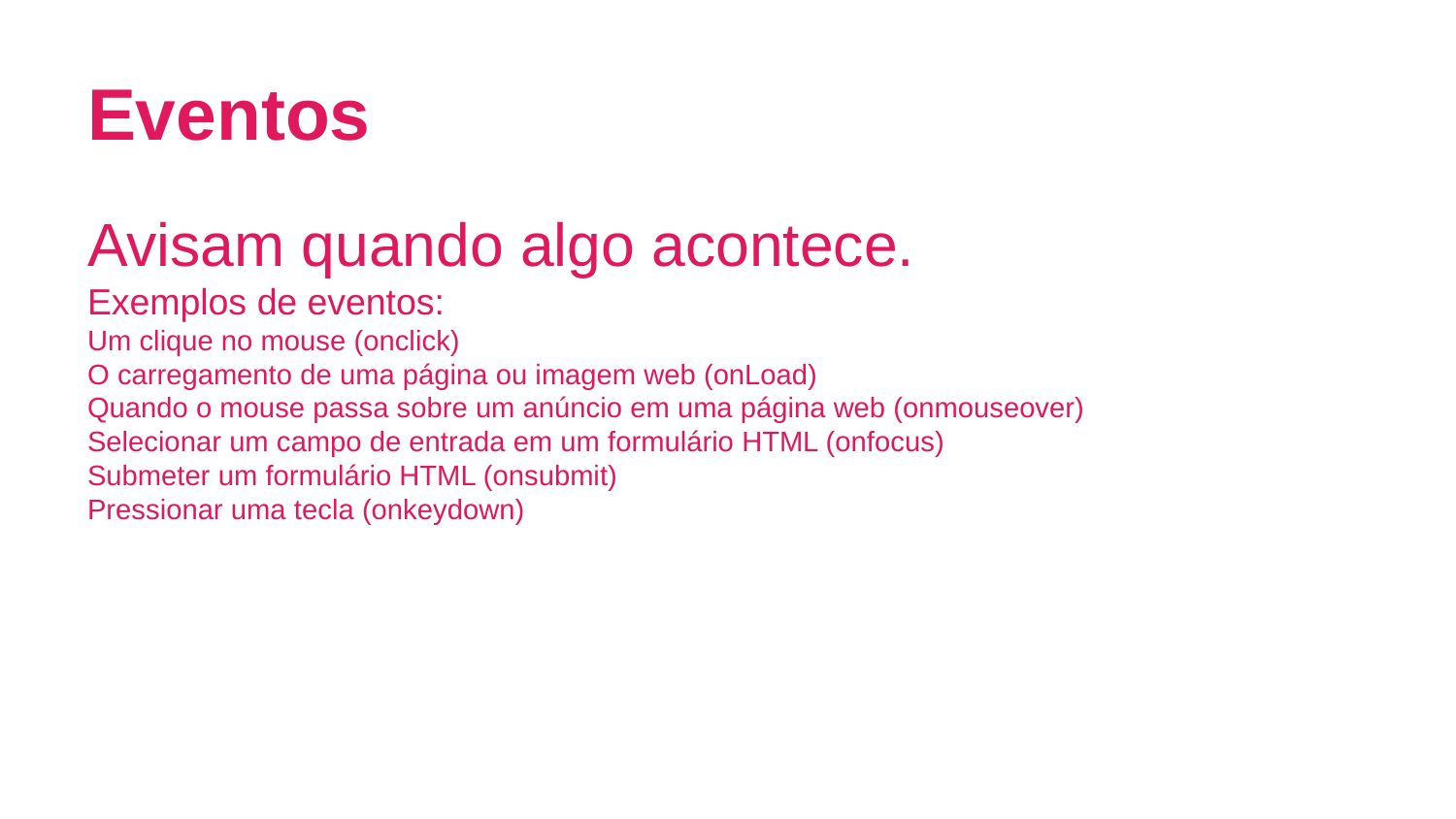

# Eventos
Avisam quando algo acontece.
Exemplos de eventos:
Um clique no mouse (onclick)
O carregamento de uma página ou imagem web (onLoad)
Quando o mouse passa sobre um anúncio em uma página web (onmouseover)
Selecionar um campo de entrada em um formulário HTML (onfocus)
Submeter um formulário HTML (onsubmit)
Pressionar uma tecla (onkeydown)